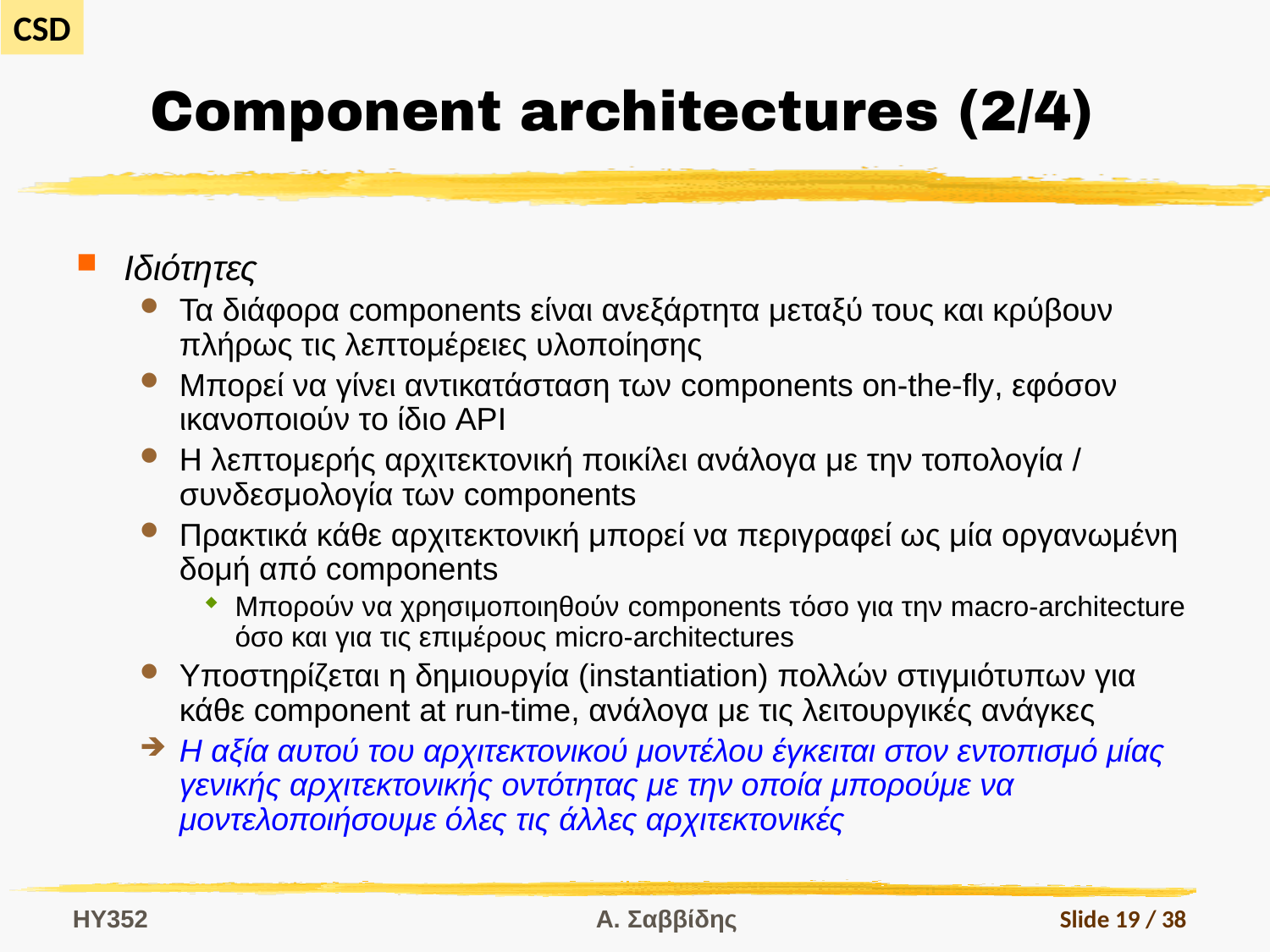

# Component architectures (2/4)
Ιδιότητες
Τα διάφορα components είναι ανεξάρτητα μεταξύ τους και κρύβουν πλήρως τις λεπτομέρειες υλοποίησης
Μπορεί να γίνει αντικατάσταση των components on-the-fly, εφόσον ικανοποιούν το ίδιο API
Η λεπτομερής αρχιτεκτονική ποικίλει ανάλογα με την τοπολογία / συνδεσμολογία των components
Πρακτικά κάθε αρχιτεκτονική μπορεί να περιγραφεί ως μία οργανωμένη δομή από components
Μπορούν να χρησιμοποιηθούν components τόσο για την macro-architecture όσο και για τις επιμέρους micro-architectures
Υποστηρίζεται η δημιουργία (instantiation) πολλών στιγμιότυπων για κάθε component at run-time, ανάλογα με τις λειτουργικές ανάγκες
Η αξία αυτού του αρχιτεκτονικού μοντέλου έγκειται στον εντοπισμό μίας γενικής αρχιτεκτονικής οντότητας με την οποία μπορούμε να μοντελοποιήσουμε όλες τις άλλες αρχιτεκτονικές
HY352
Α. Σαββίδης
Slide 19 / 38